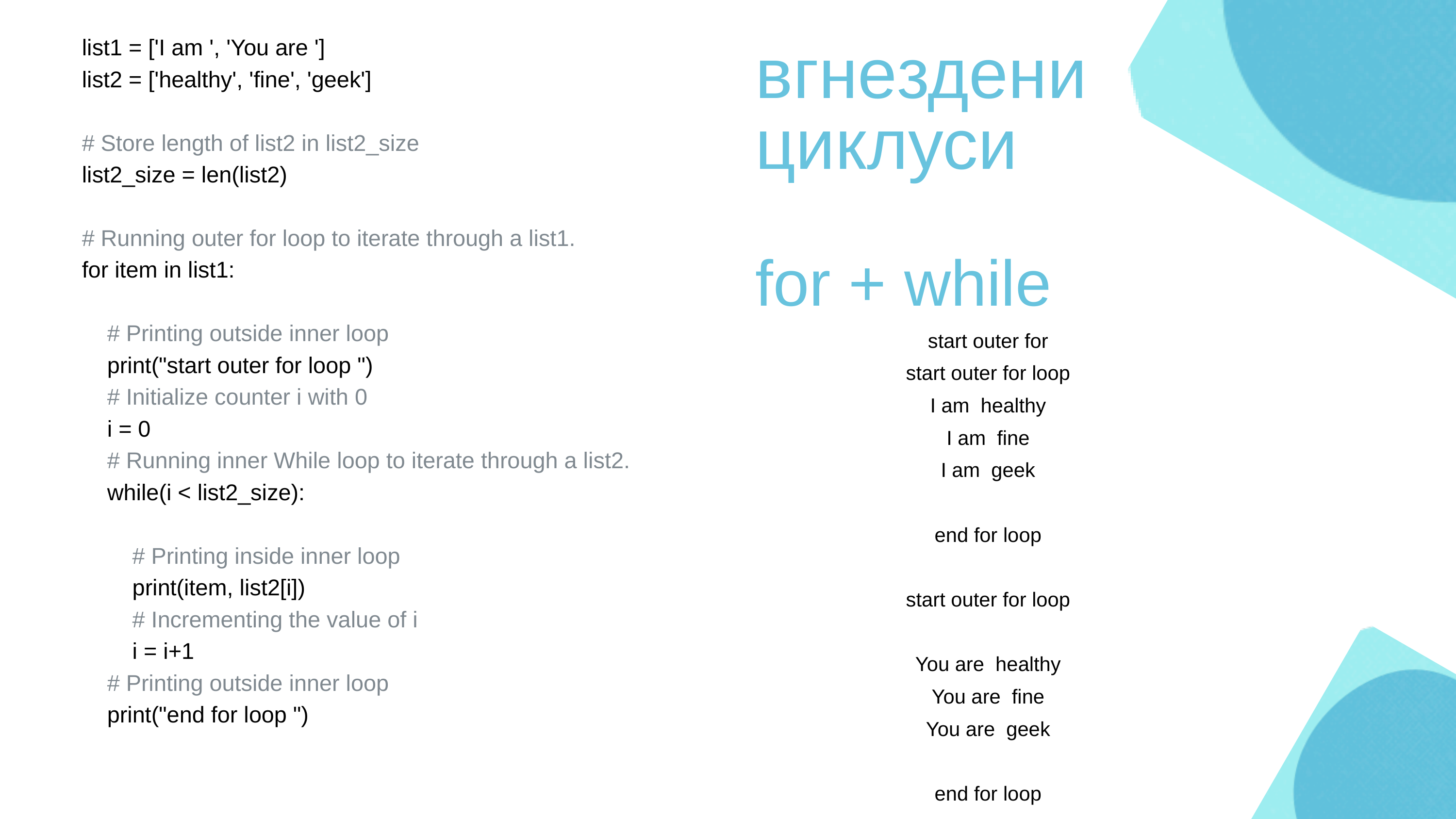

list1 = ['I am ', 'You are ']
list2 = ['healthy', 'fine', 'geek']

# Store length of list2 in list2_size
list2_size = len(list2)

# Running outer for loop to iterate through a list1.
for item in list1:

    # Printing outside inner loop
    print("start outer for loop ")
    # Initialize counter i with 0
    i = 0
    # Running inner While loop to iterate through a list2.
    while(i < list2_size):

        # Printing inside inner loop
        print(item, list2[i])
        # Incrementing the value of i
        i = i+1
    # Printing outside inner loop
    print("end for loop ")

вгнeздени циклуси

for + while
start outer for
start outer for loop
I am  healthy
I am  fine
I am  geek

end for loop

start outer for loop

You are  healthy
You are  fine
You are  geek

end for loop